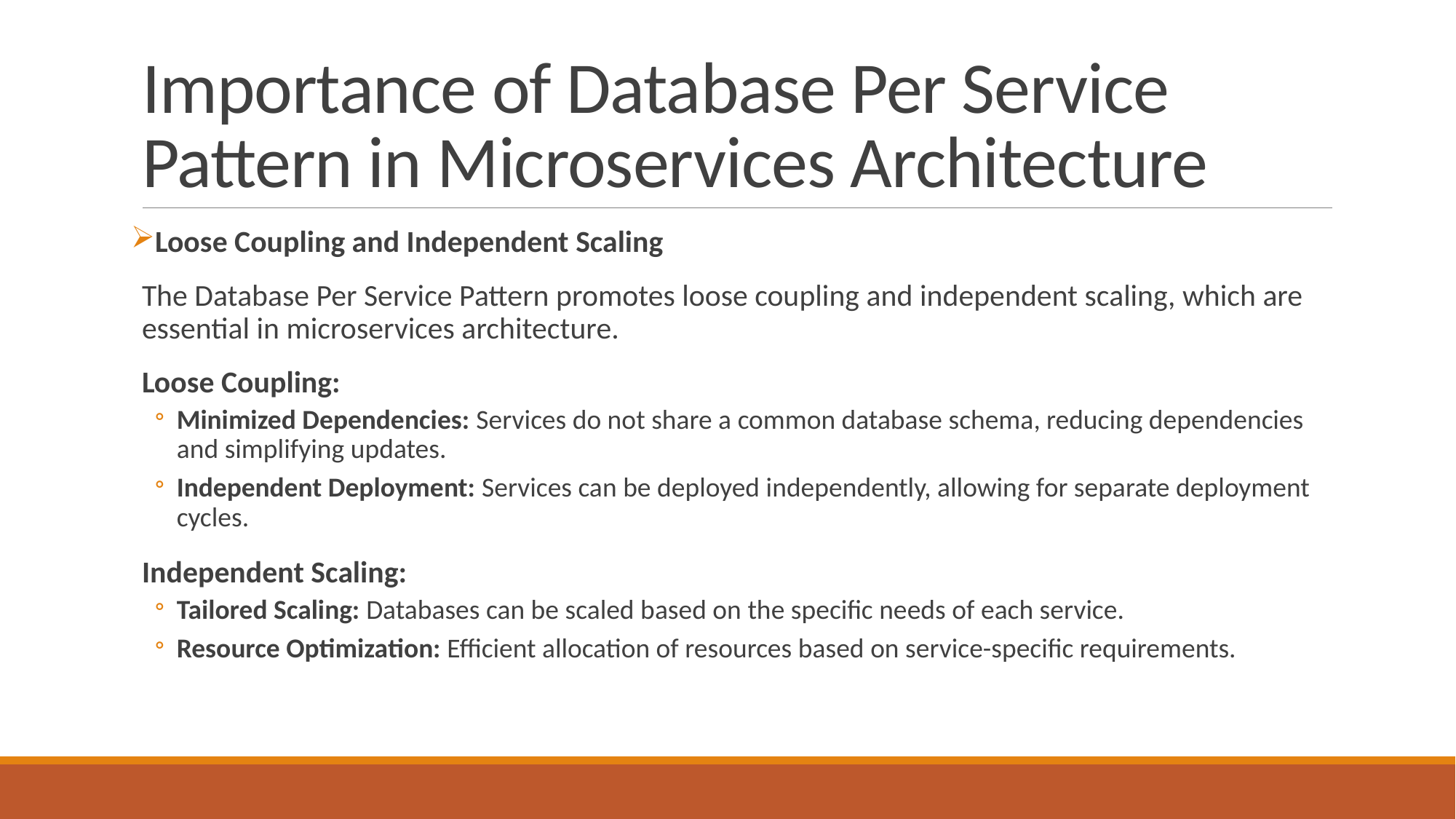

# Importance of Database Per Service Pattern in Microservices Architecture
Loose Coupling and Independent Scaling
The Database Per Service Pattern promotes loose coupling and independent scaling, which are essential in microservices architecture.
Loose Coupling:
Minimized Dependencies: Services do not share a common database schema, reducing dependencies and simplifying updates.
Independent Deployment: Services can be deployed independently, allowing for separate deployment cycles.
Independent Scaling:
Tailored Scaling: Databases can be scaled based on the specific needs of each service.
Resource Optimization: Efficient allocation of resources based on service-specific requirements.